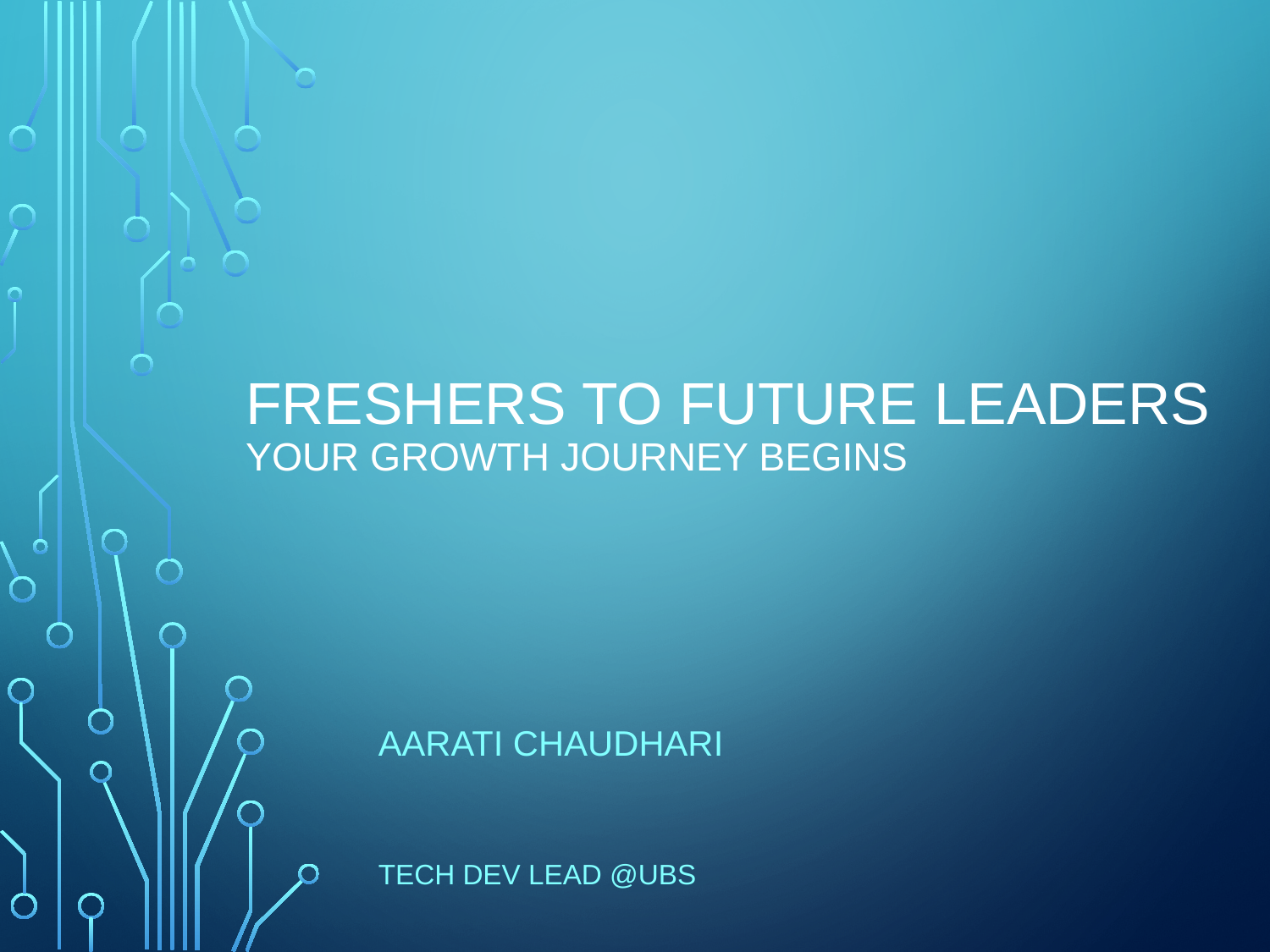

# Freshers to Future Leaders Your Growth Journey Begins
Aarati Chaudhari

Tech dev lead @UBS